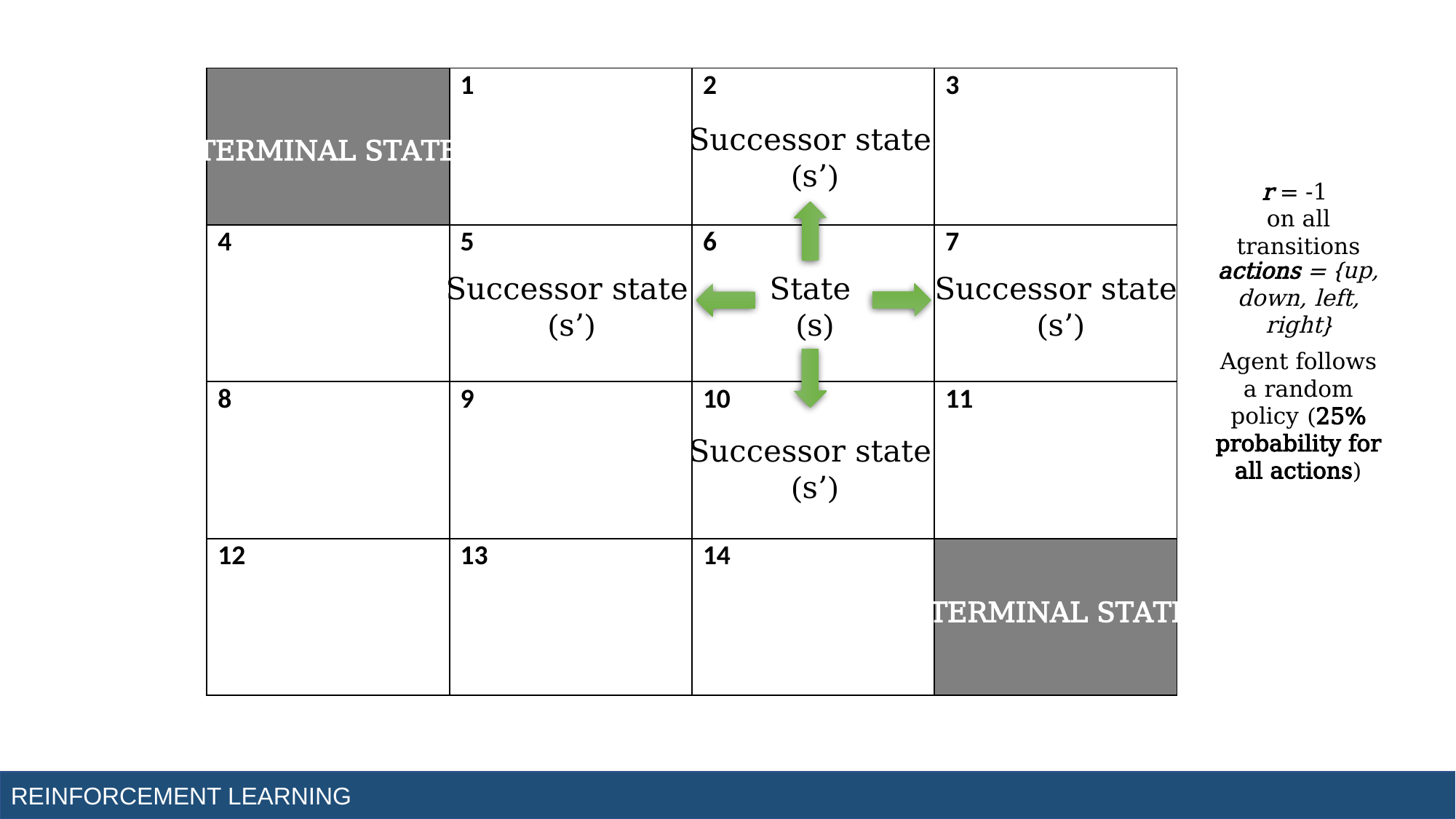

Course Code: CCINCOM/L
|  | 1 | 2 | 3 |
| --- | --- | --- | --- |
| 4 | 5 | 6 | 7 |
| 8 | 9 | 10 | 11 |
| 12 | 13 | 14 |  |
Successor state
 (s’)
TERMINAL STATE
r = -1
on all transitions

actions = {up, down, left, right}
Successor state
 (s’)
State
 (s)
Successor state
 (s’)

Agent follows a random policy (25% probability for all actions)

Successor state
 (s’)
TERMINAL STATE
NU College of Computing and Information Technologies
Course Code: CCRNFLRL

Joseph Marvin R. Imperial
REINFORCEMENT LEARNING